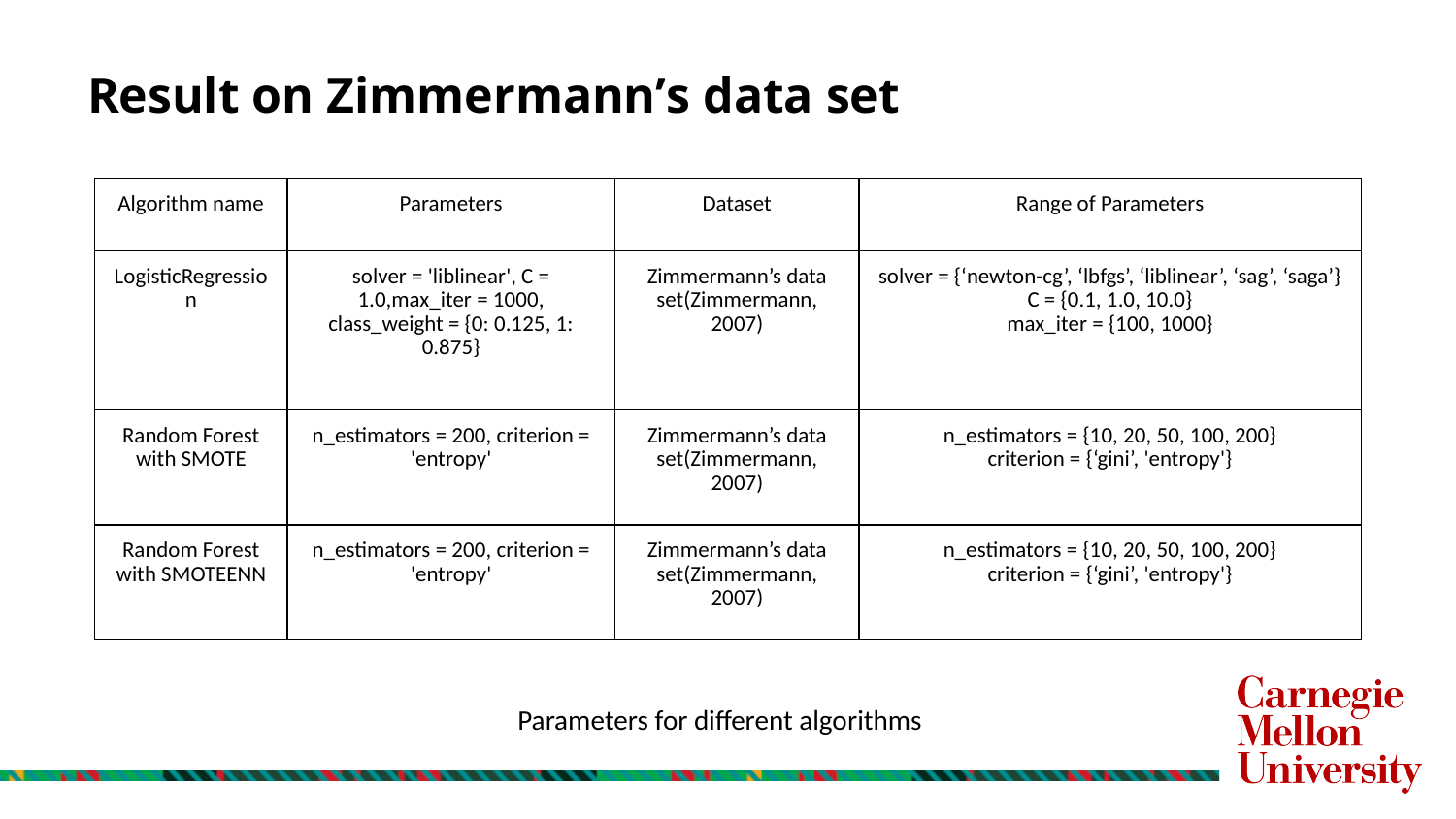

# Result on Zimmermann’s data set
| Algorithm name | Parameters | Dataset | Range of Parameters |
| --- | --- | --- | --- |
| LogisticRegression | solver = 'liblinear', C = 1.0,max\_iter = 1000, class\_weight = {0: 0.125, 1: 0.875} | Zimmermann’s data set(Zimmermann, 2007) | solver = {‘newton-cg’, ‘lbfgs’, ‘liblinear’, ‘sag’, ‘saga’} C = {0.1, 1.0, 10.0} max\_iter = {100, 1000} |
| Random Forest with SMOTE | n\_estimators = 200, criterion = 'entropy' | Zimmermann’s data set(Zimmermann, 2007) | n\_estimators = {10, 20, 50, 100, 200} criterion = {‘gini’, 'entropy'} |
| Random Forest with SMOTEENN | n\_estimators = 200, criterion = 'entropy' | Zimmermann’s data set(Zimmermann, 2007) | n\_estimators = {10, 20, 50, 100, 200} criterion = {‘gini’, 'entropy'} |
Parameters for different algorithms